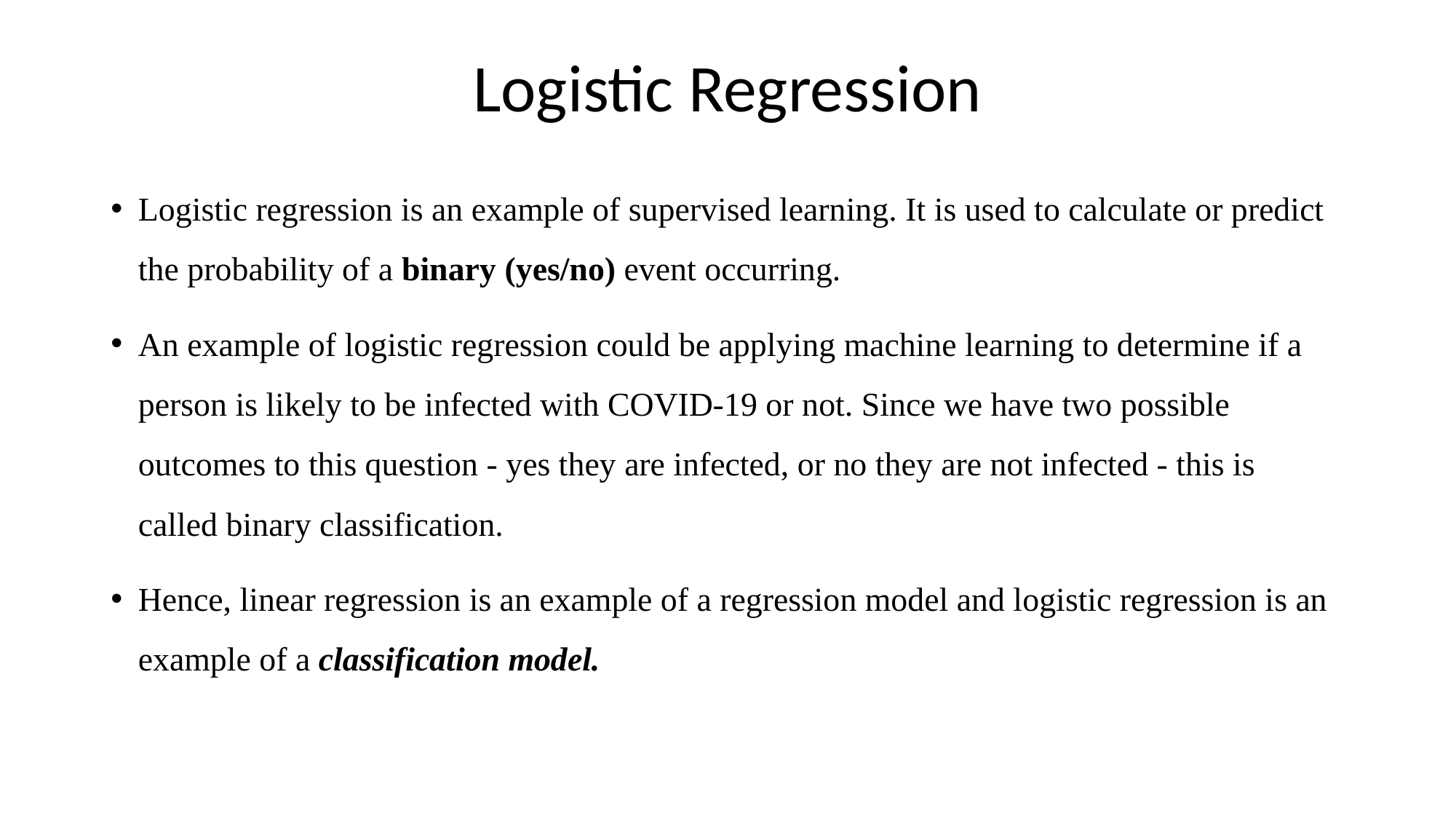

# Logistic Regression
Logistic regression is an example of supervised learning. It is used to calculate or predict the probability of a binary (yes/no) event occurring.
An example of logistic regression could be applying machine learning to determine if a person is likely to be infected with COVID-19 or not. Since we have two possible outcomes to this question - yes they are infected, or no they are not infected - this is called binary classification.
Hence, linear regression is an example of a regression model and logistic regression is an example of a classification model.